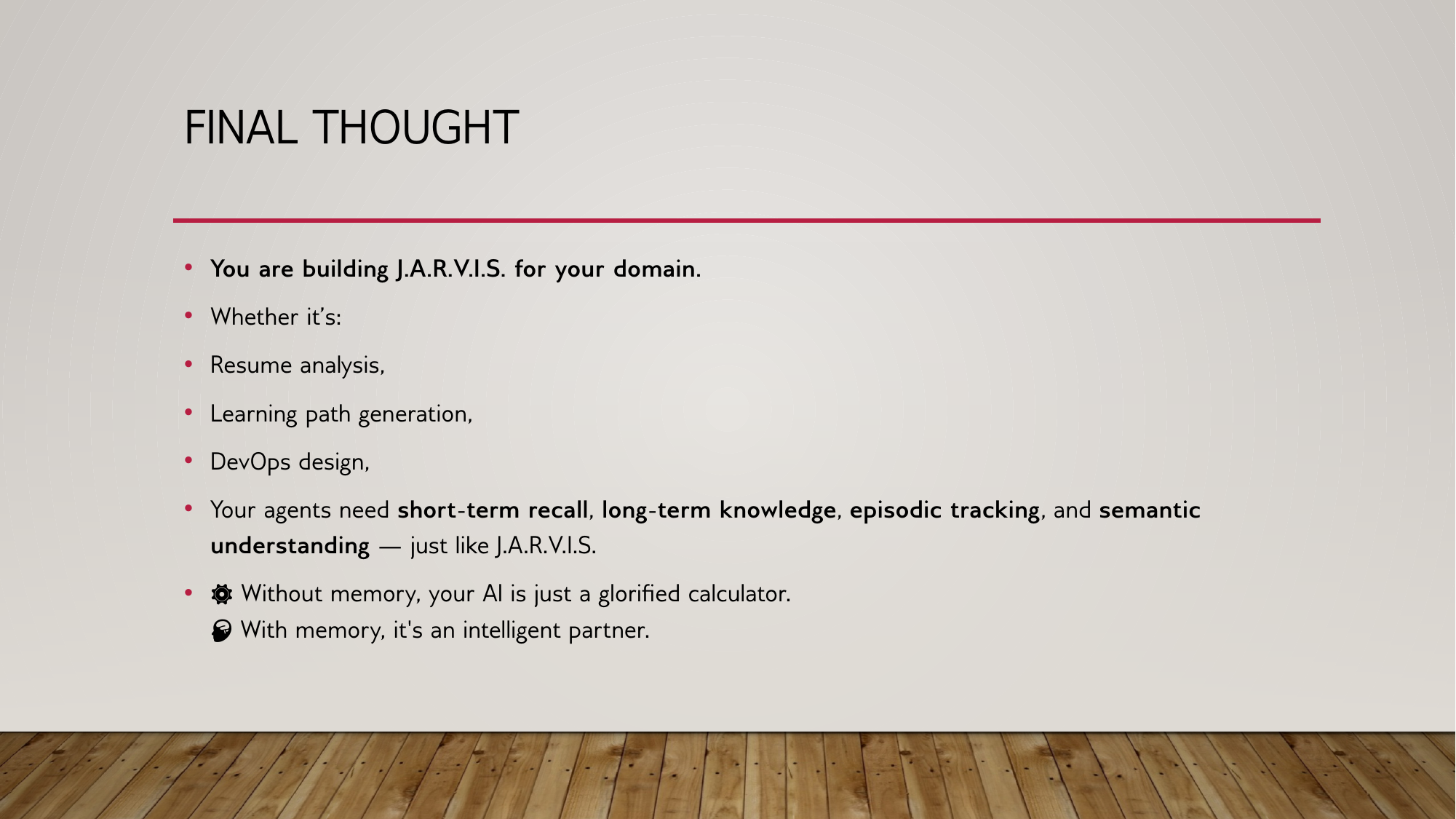

# Final Thought
You are building J.A.R.V.I.S. for your domain.
Whether it’s:
Resume analysis,
Learning path generation,
DevOps design,
Your agents need short-term recall, long-term knowledge, episodic tracking, and semantic understanding — just like J.A.R.V.I.S.
⚙️ Without memory, your AI is just a glorified calculator.
🧠 With memory, it's an intelligent partner.